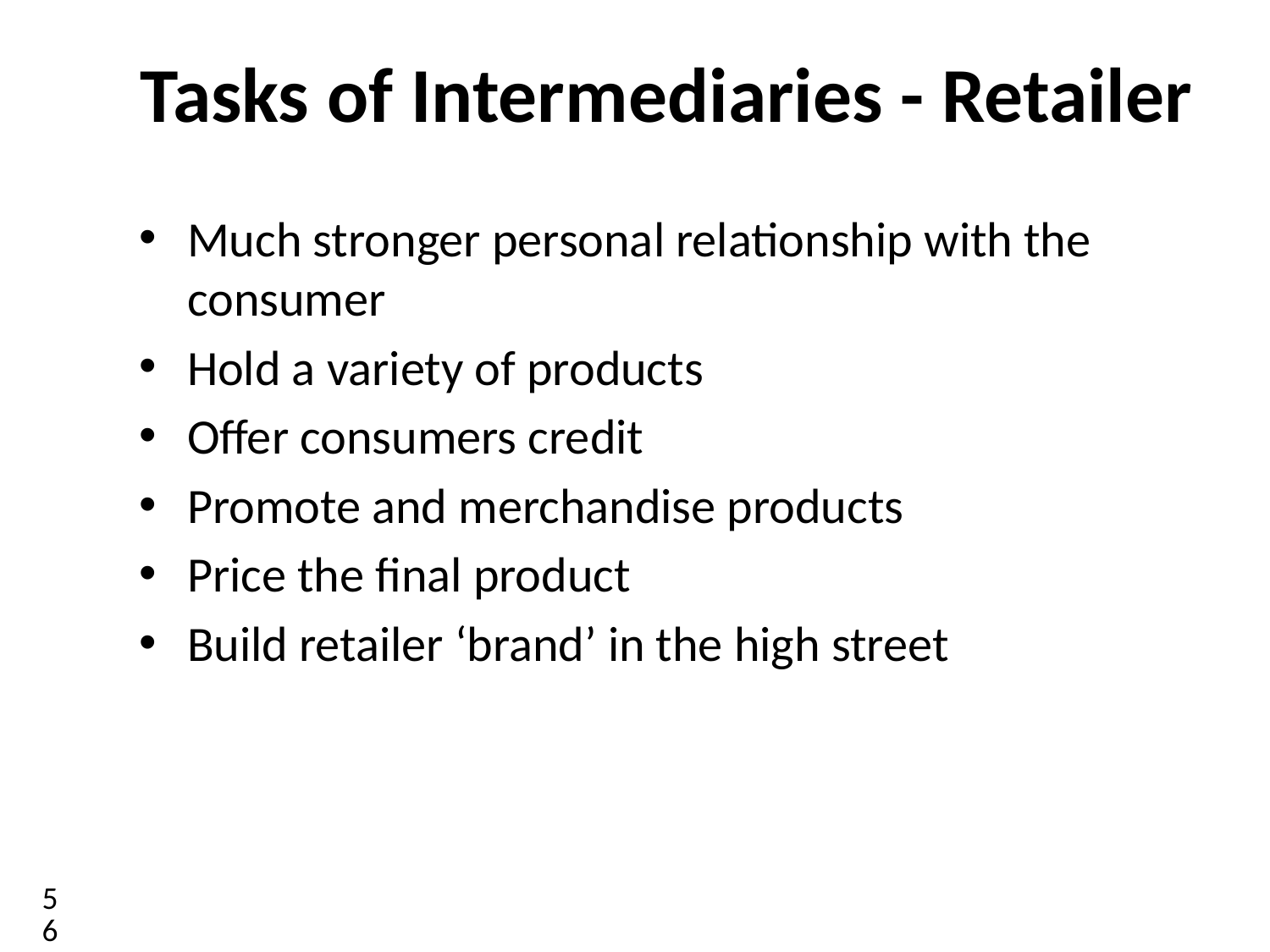

# Tasks of Intermediaries - Retailer
Much stronger personal relationship with the consumer
Hold a variety of products
Offer consumers credit
Promote and merchandise products
Price the final product
Build retailer ‘brand’ in the high street

56